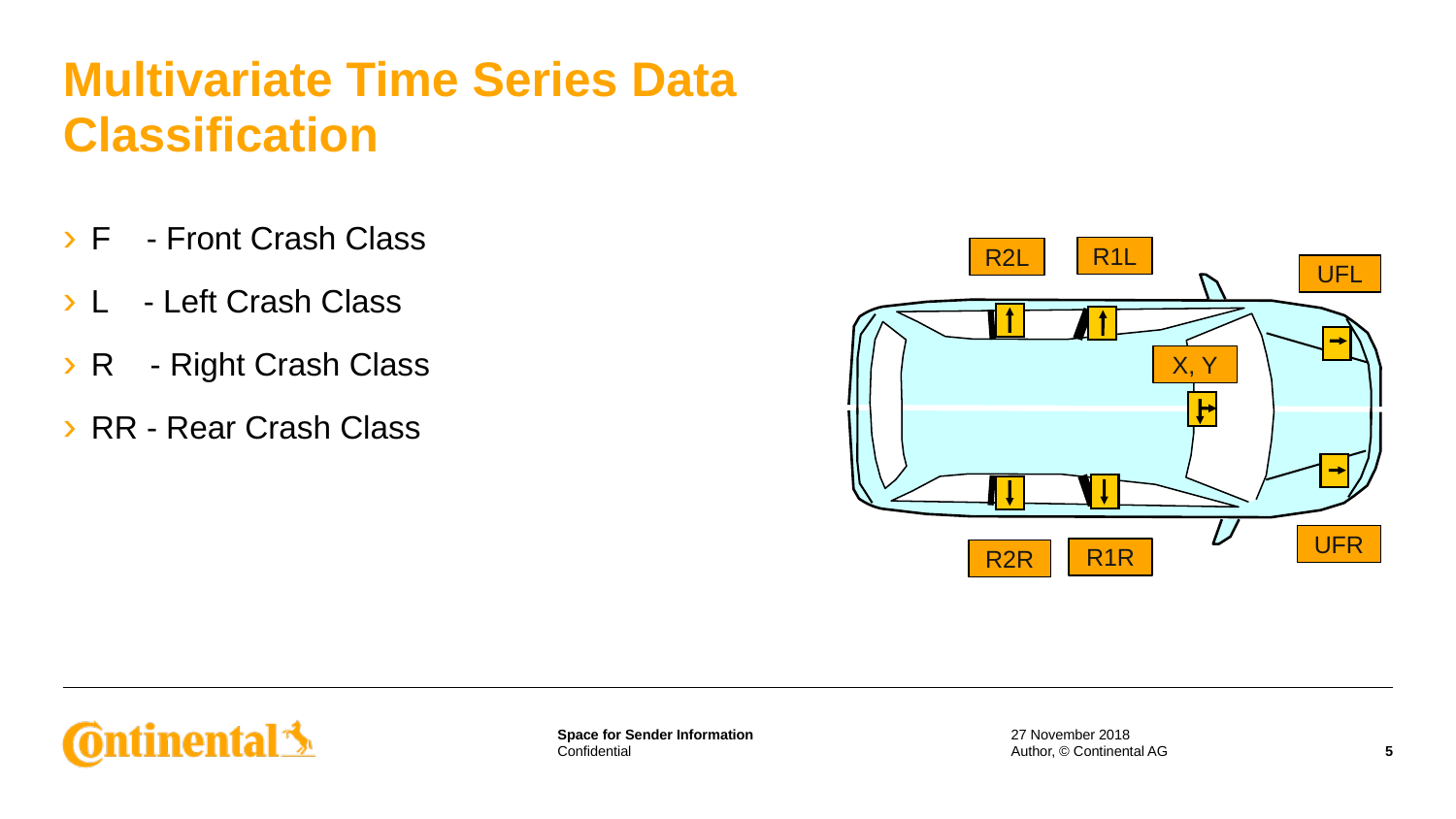

# Multivariate Time Series Data Classification

F    - Front Crash Class
L    - Left Crash Class
R    - Right Crash Class
RR - Rear Crash Class
R1L
R2L
UFL
X, Y

UFR
R1R
R2R
27 November 2018
Author, © Continental AG
5